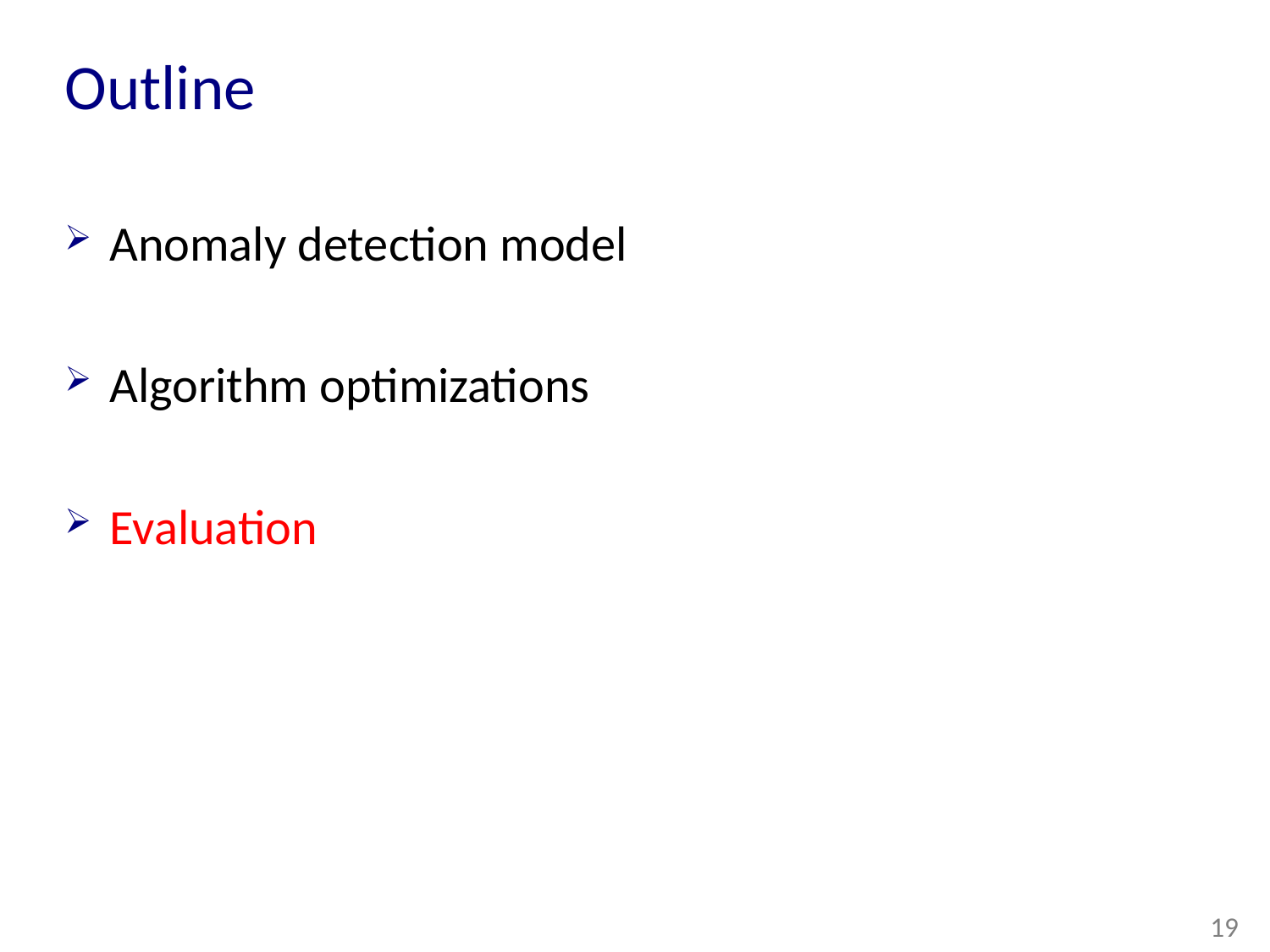

# Outline

Anomaly detection model

Algorithm optimizations

Evaluation
19